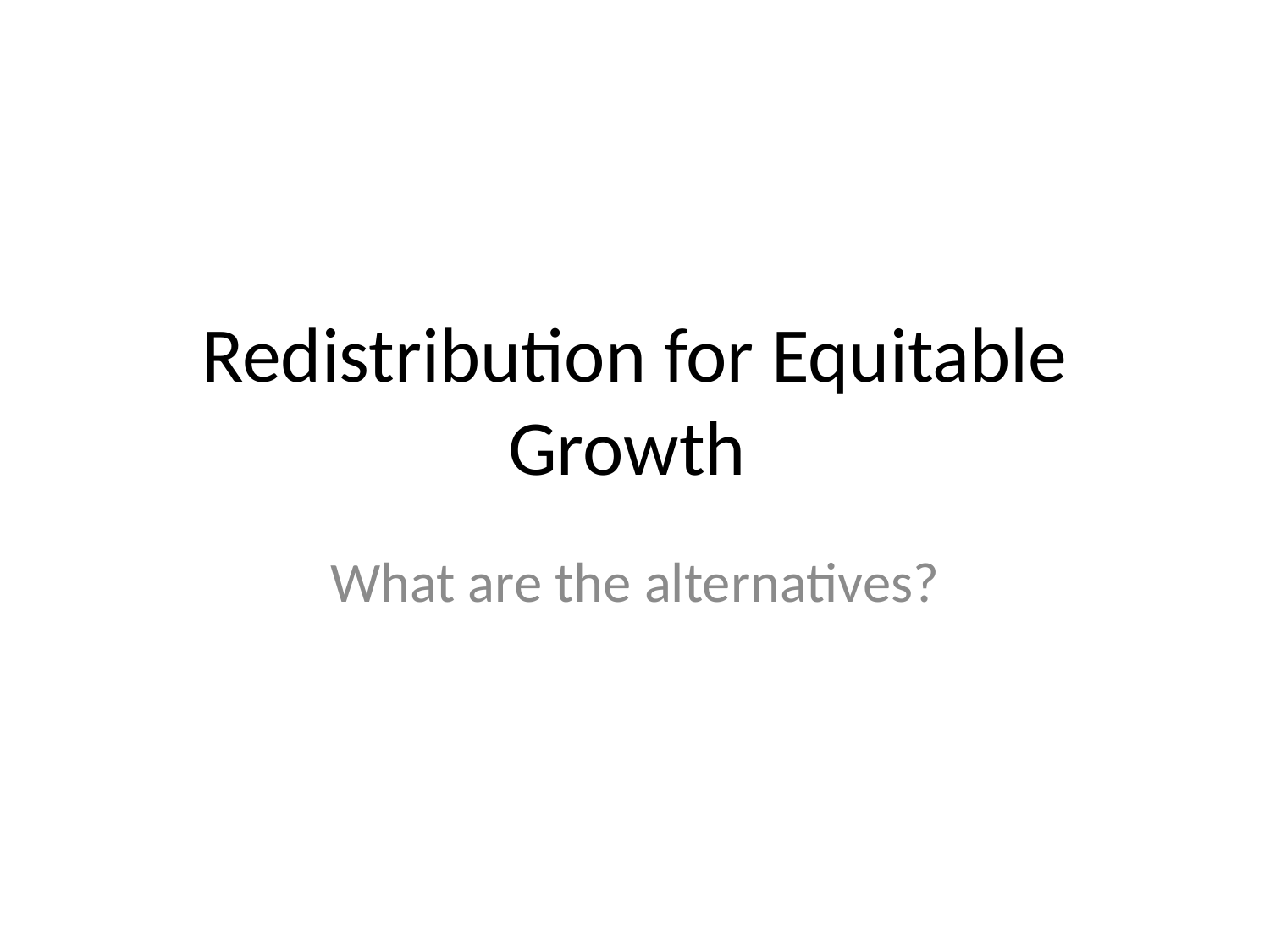

# Redistribution for Equitable Growth
What are the alternatives?